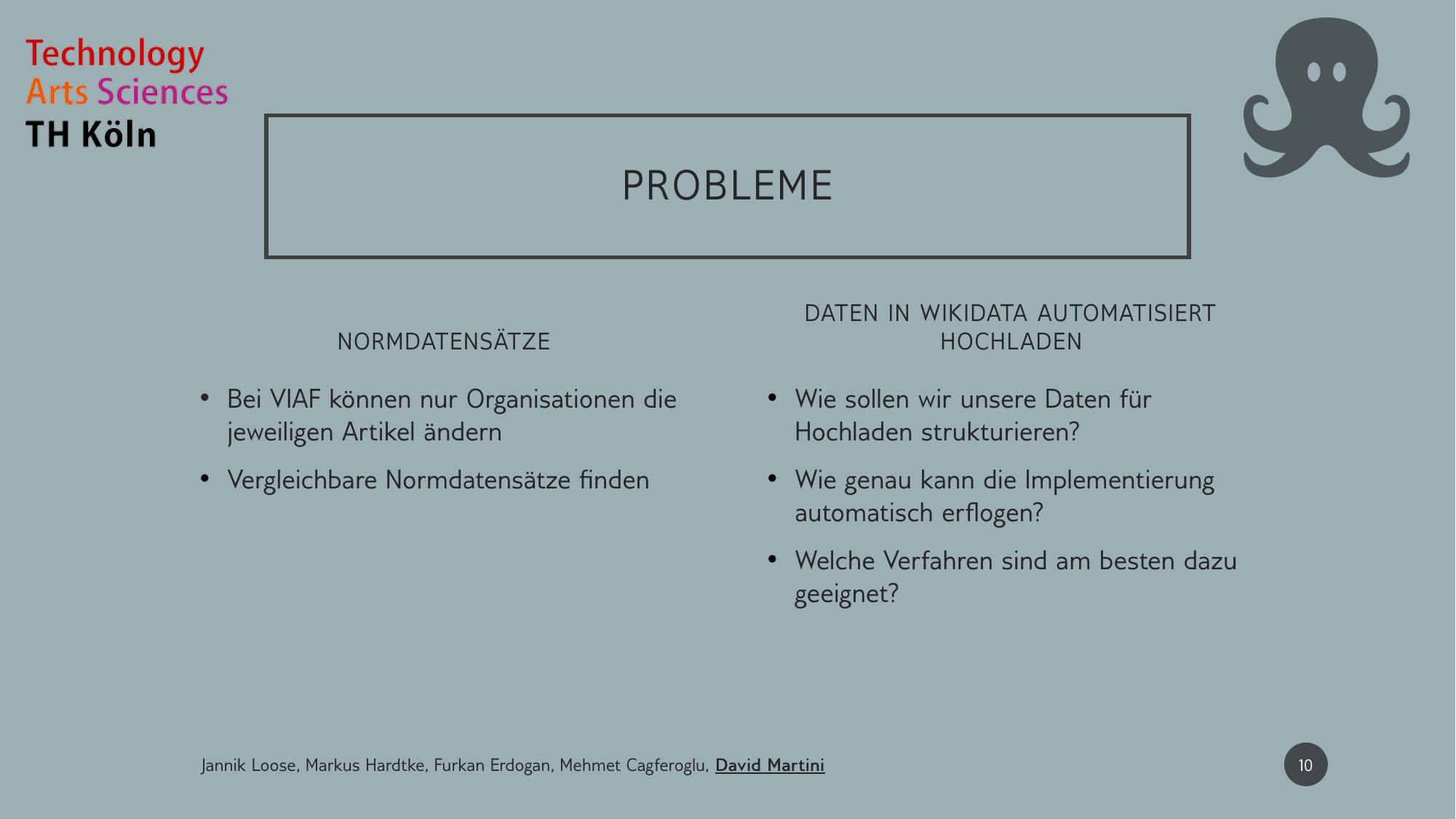

# Probleme
Normdatensätze
Daten in Wikidata automatisiert hochladen
Bei VIAF können nur Organisationen die jeweiligen Artikel ändern
Vergleichbare Normdatensätze finden

Wie sollen wir unsere Daten für Hochladen strukturieren?
Wie genau kann die Implementierung automatisch erflogen?
Welche Verfahren sind am besten dazu geeignet?
10
Jannik Loose, Markus Hardtke, Furkan Erdogan, Mehmet Cagferoglu, David Martini